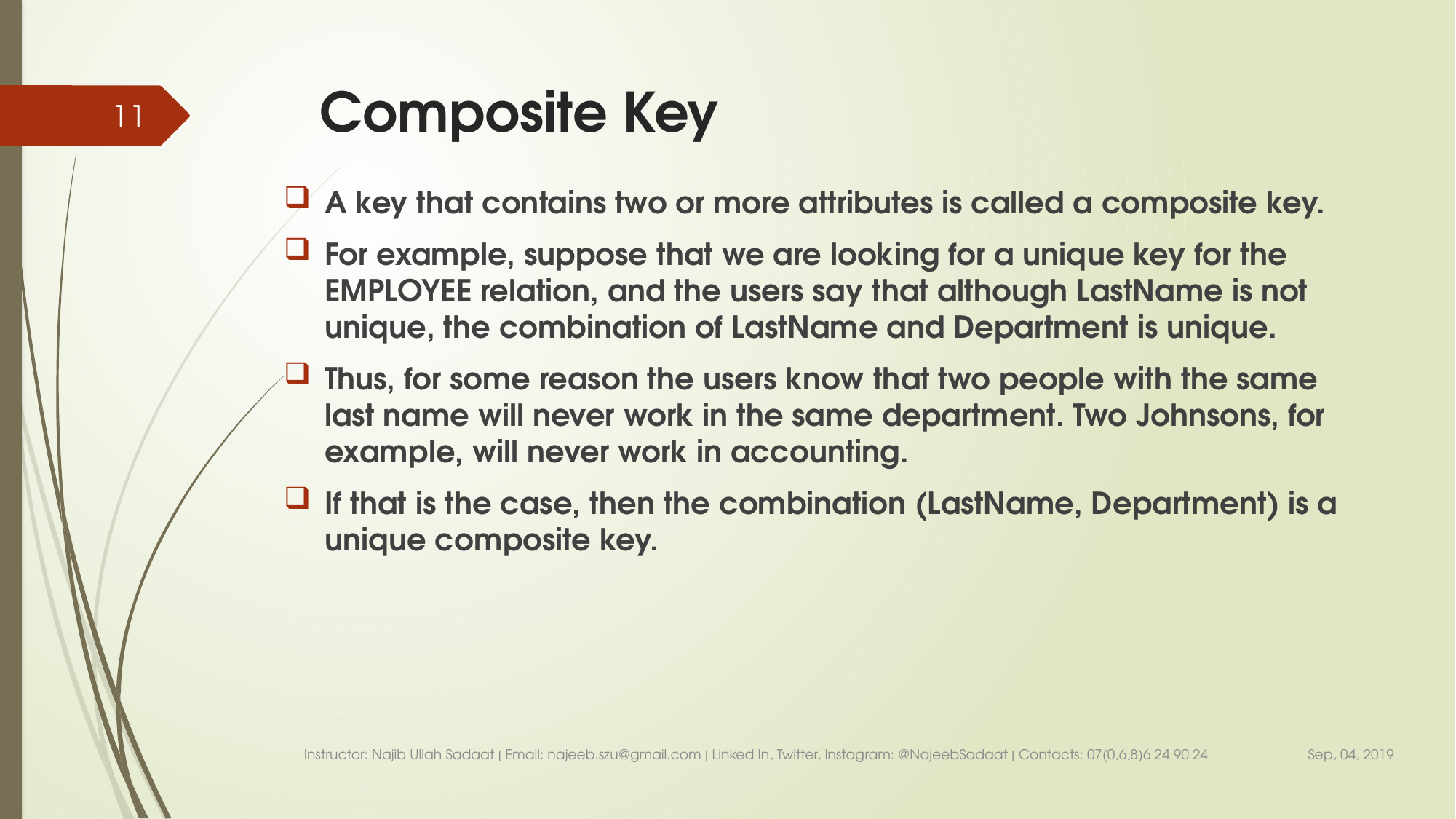

# Composite Key
11
A key that contains two or more attributes is called a composite key.
For example, suppose that we are looking for a unique key for the EMPLOYEE relation, and the users say that although LastName is not unique, the combination of LastName and Department is unique.
Thus, for some reason the users know that two people with the same last name will never work in the same department. Two Johnsons, for example, will never work in accounting.
If that is the case, then the combination (LastName, Department) is a unique composite key.
Sep, 04, 2019
Instructor: Najib Ullah Sadaat | Email: najeeb.szu@gmail.com | Linked In, Twitter, Instagram: @NajeebSadaat | Contacts: 07(0,6,8)6 24 90 24